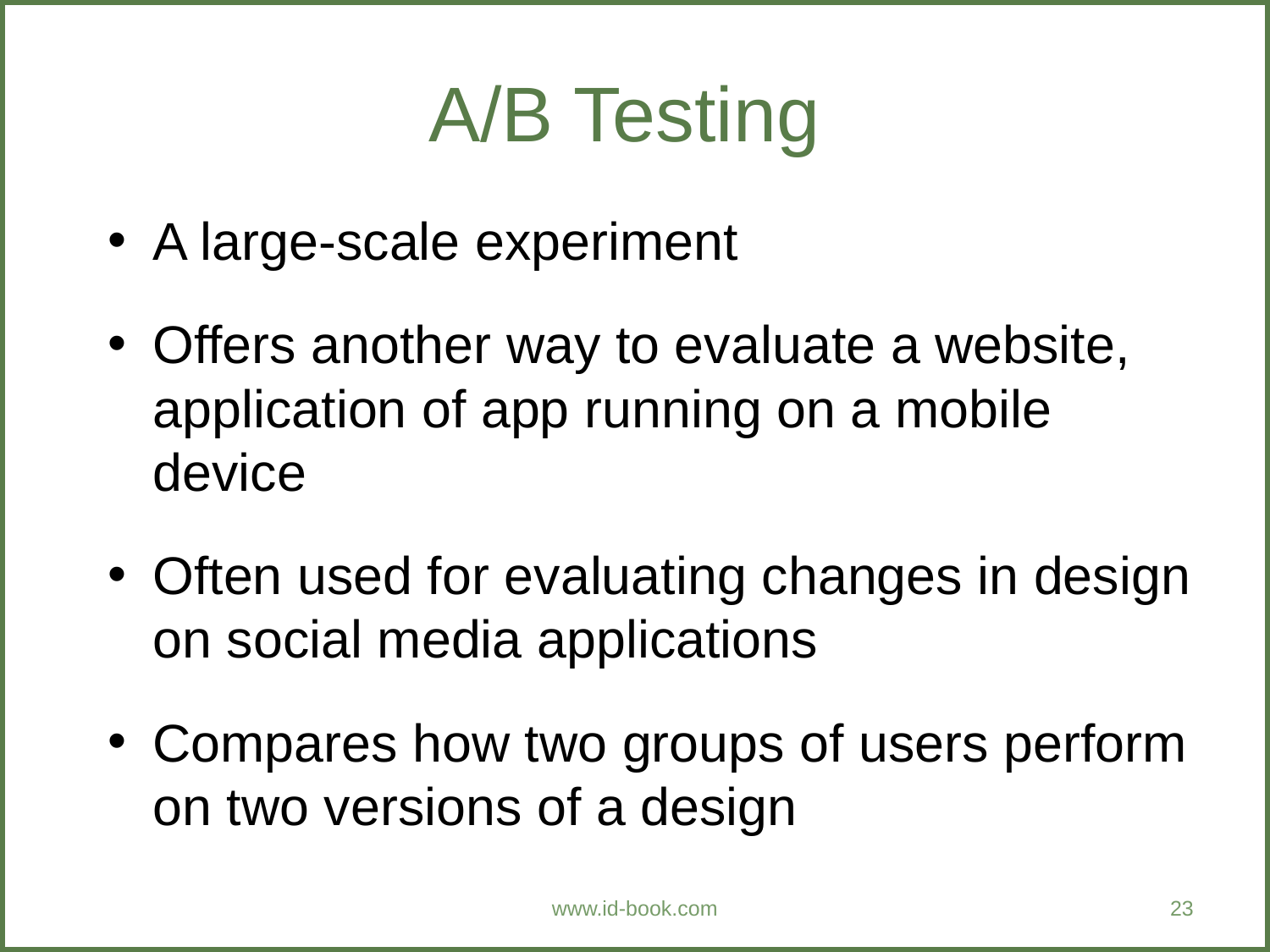

A/B Testing
A large-scale experiment
Offers another way to evaluate a website, application of app running on a mobile device
Often used for evaluating changes in design on social media applications
Compares how two groups of users perform on two versions of a design
www.id-book.com
23